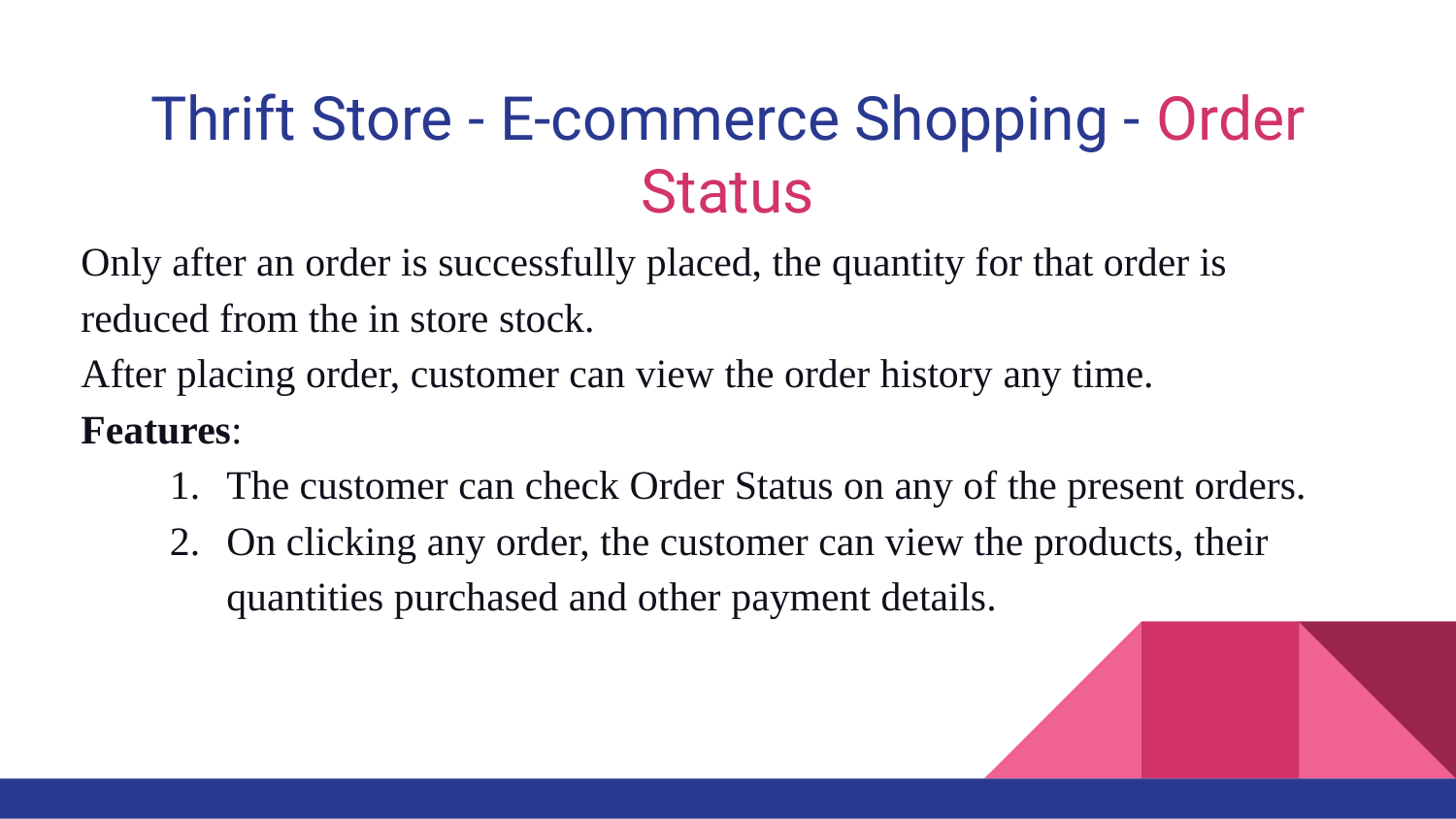

# Thrift Store - E-commerce Shopping - Order Status
Only after an order is successfully placed, the quantity for that order is reduced from the in store stock.
After placing order, customer can view the order history any time.
Features:
The customer can check Order Status on any of the present orders.
On clicking any order, the customer can view the products, their quantities purchased and other payment details.